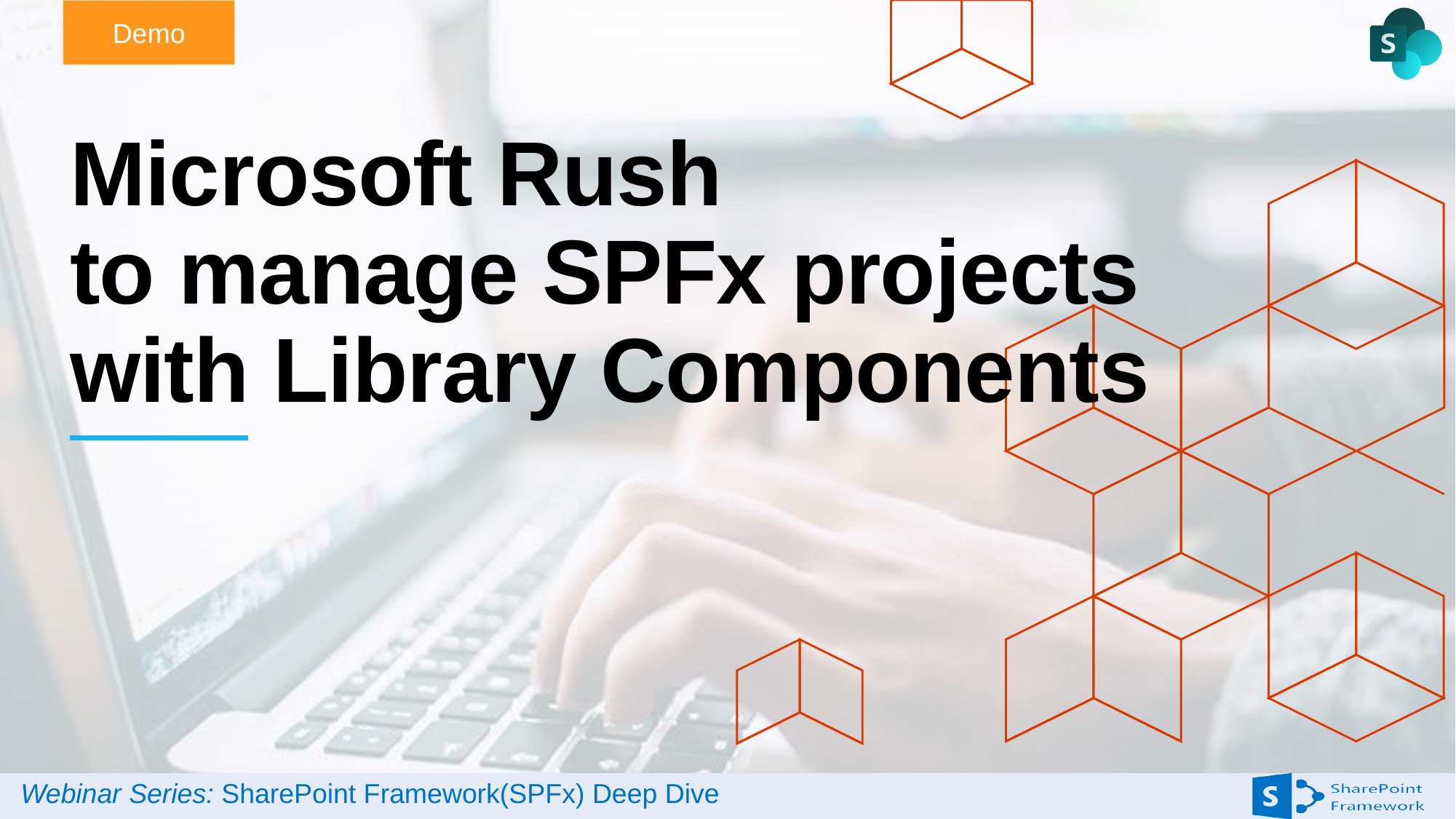

# Microsoft Rush to manage SPFx projects with Library Components